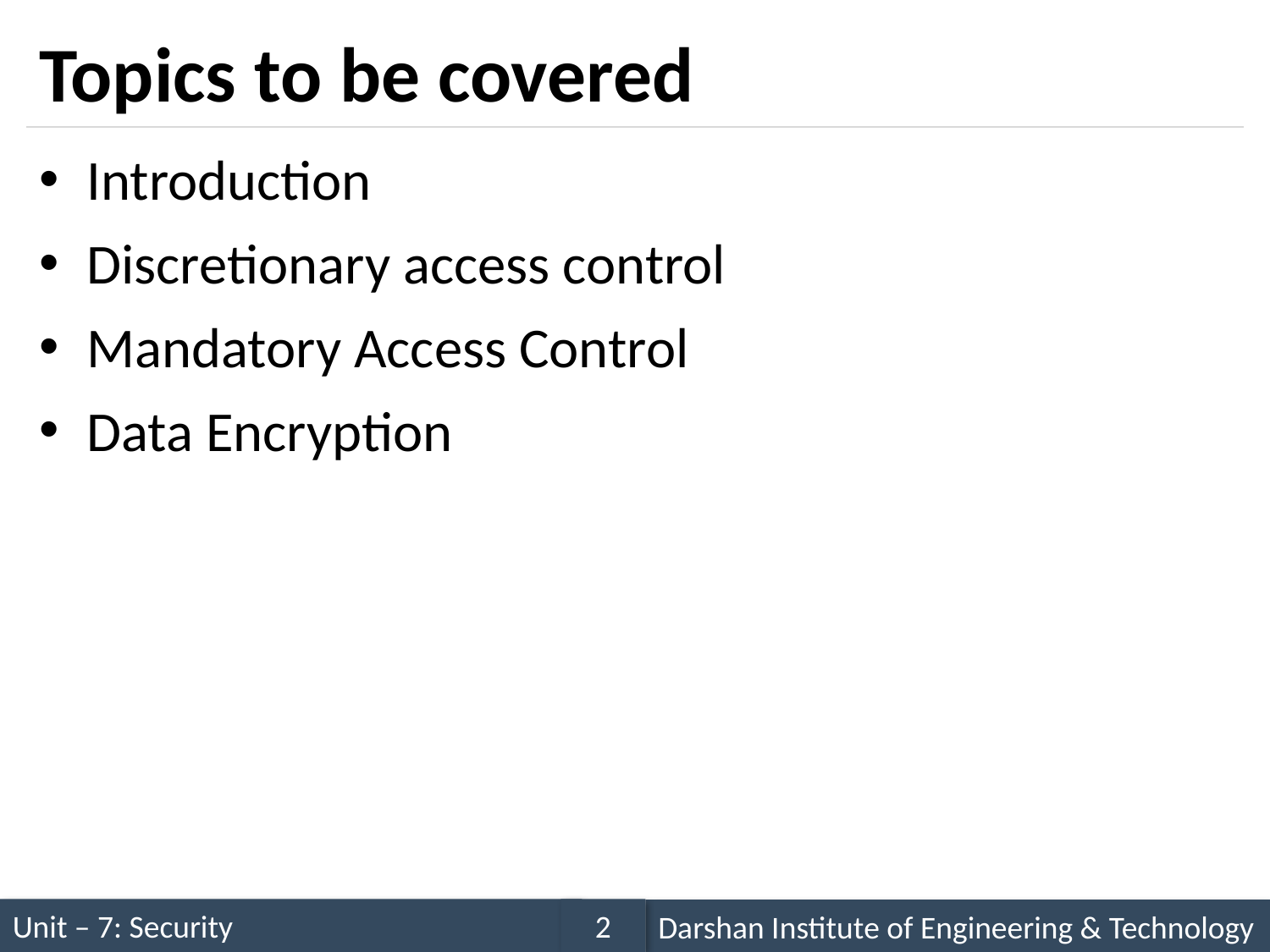

# Topics to be covered
Introduction
Discretionary access control
Mandatory Access Control
Data Encryption